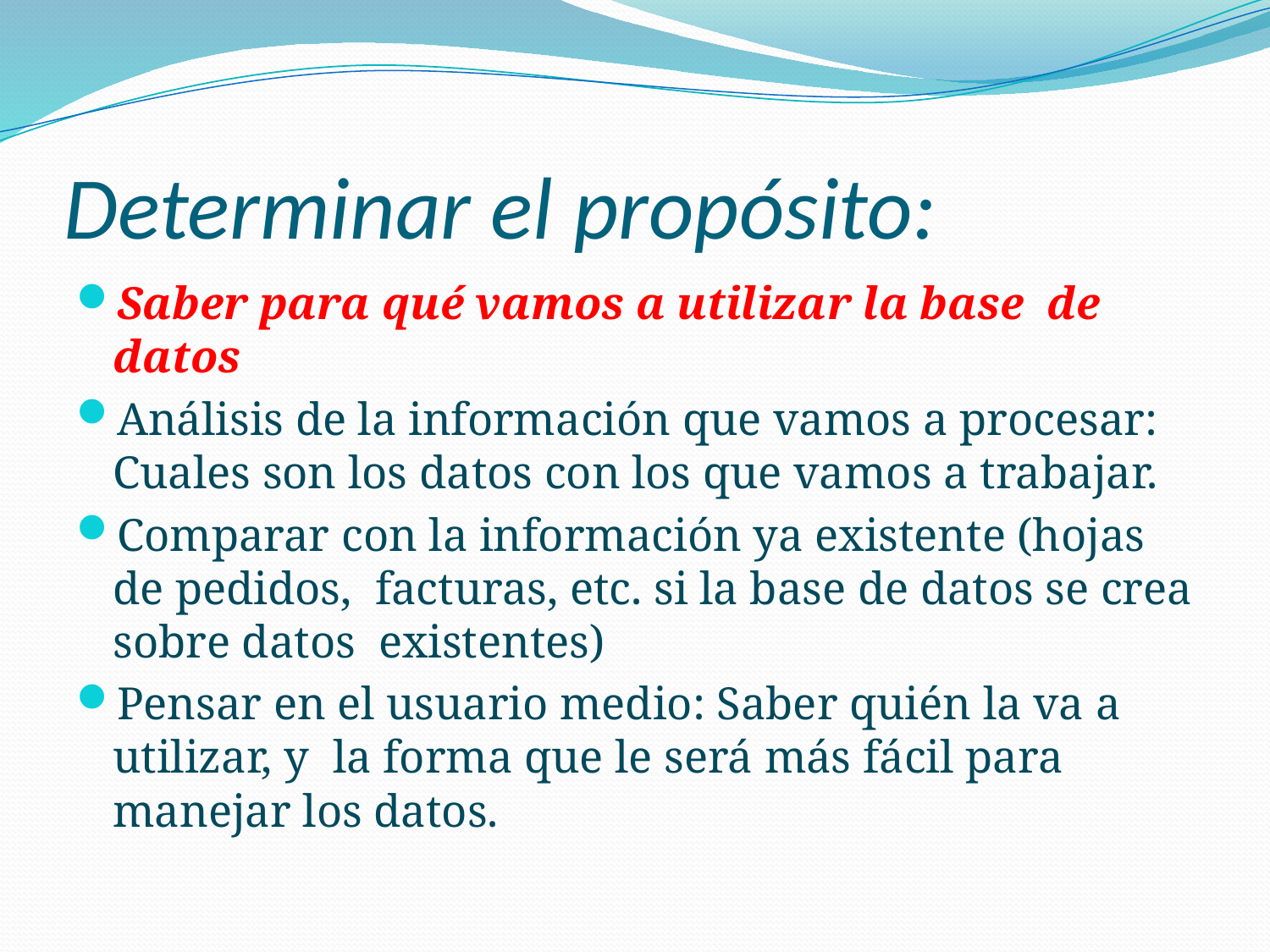

# Determinar el propósito:
Saber para qué vamos a utilizar la base  de datos
Análisis de la información que vamos a procesar: Cuales son los datos con los que vamos a trabajar.
Comparar con la información ya existente (hojas de pedidos,  facturas, etc. si la base de datos se crea sobre datos  existentes)
Pensar en el usuario medio: Saber quién la va a utilizar, y  la forma que le será más fácil para manejar los datos.